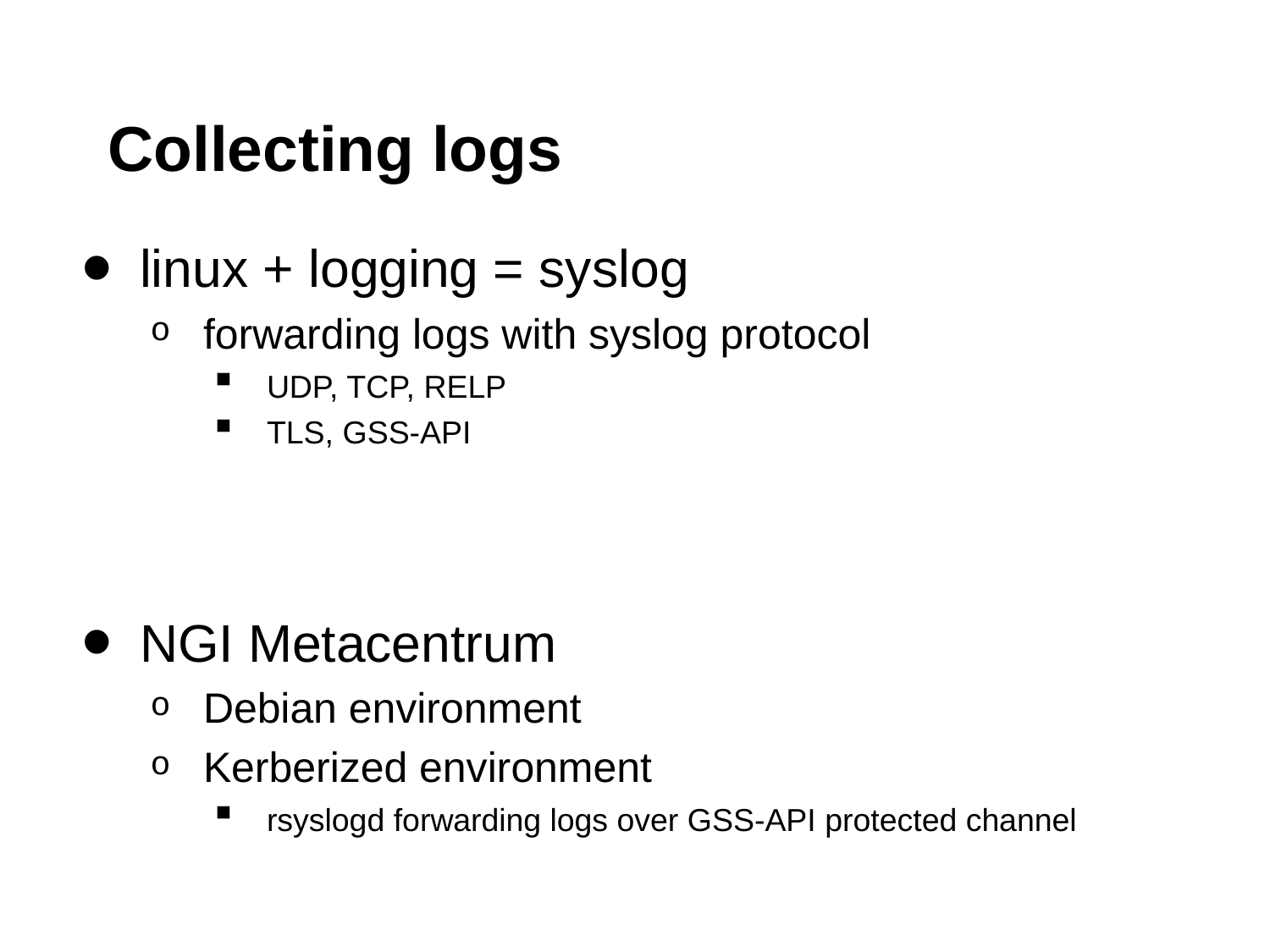

# Collecting logs
linux + logging = syslog
forwarding logs with syslog protocol
UDP, TCP, RELP
TLS, GSS-API

NGI Metacentrum
Debian environment
Kerberized environment
rsyslogd forwarding logs over GSS-API protected channel